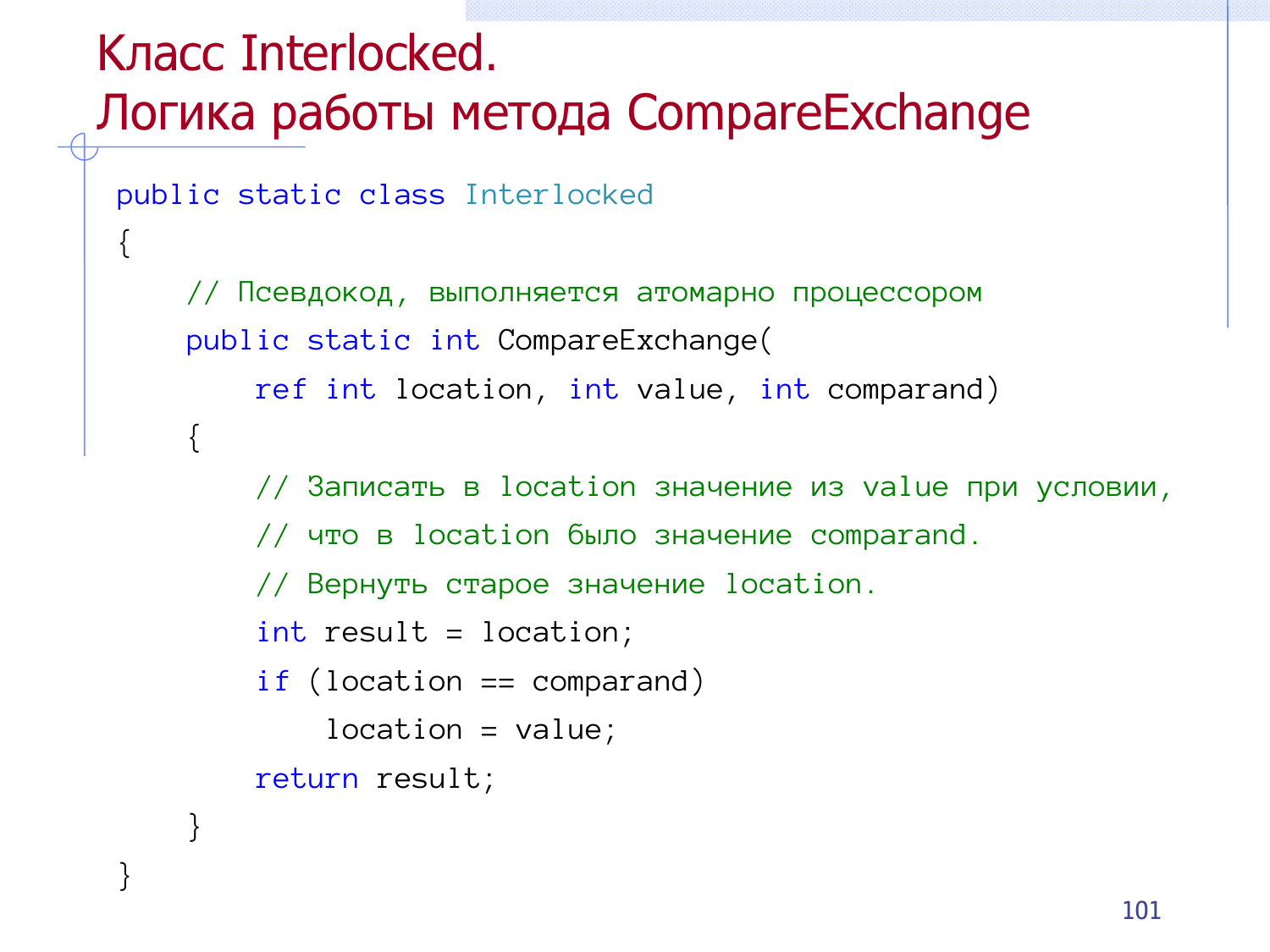

# Класс Interlocked. Логика работы метода CompareExchange
public static class Interlocked
{
    // Псевдокод, выполняется атомарно процессором
    public static int CompareExchange(
        ref int location, int value, int comparand)
    {
        // Записать в location значение из value при условии,
        // что в location было значение comparand.
        // Вернуть старое значение location.
        int result = location;
        if (location == comparand)
            location = value;
        return result;
    }
}
101